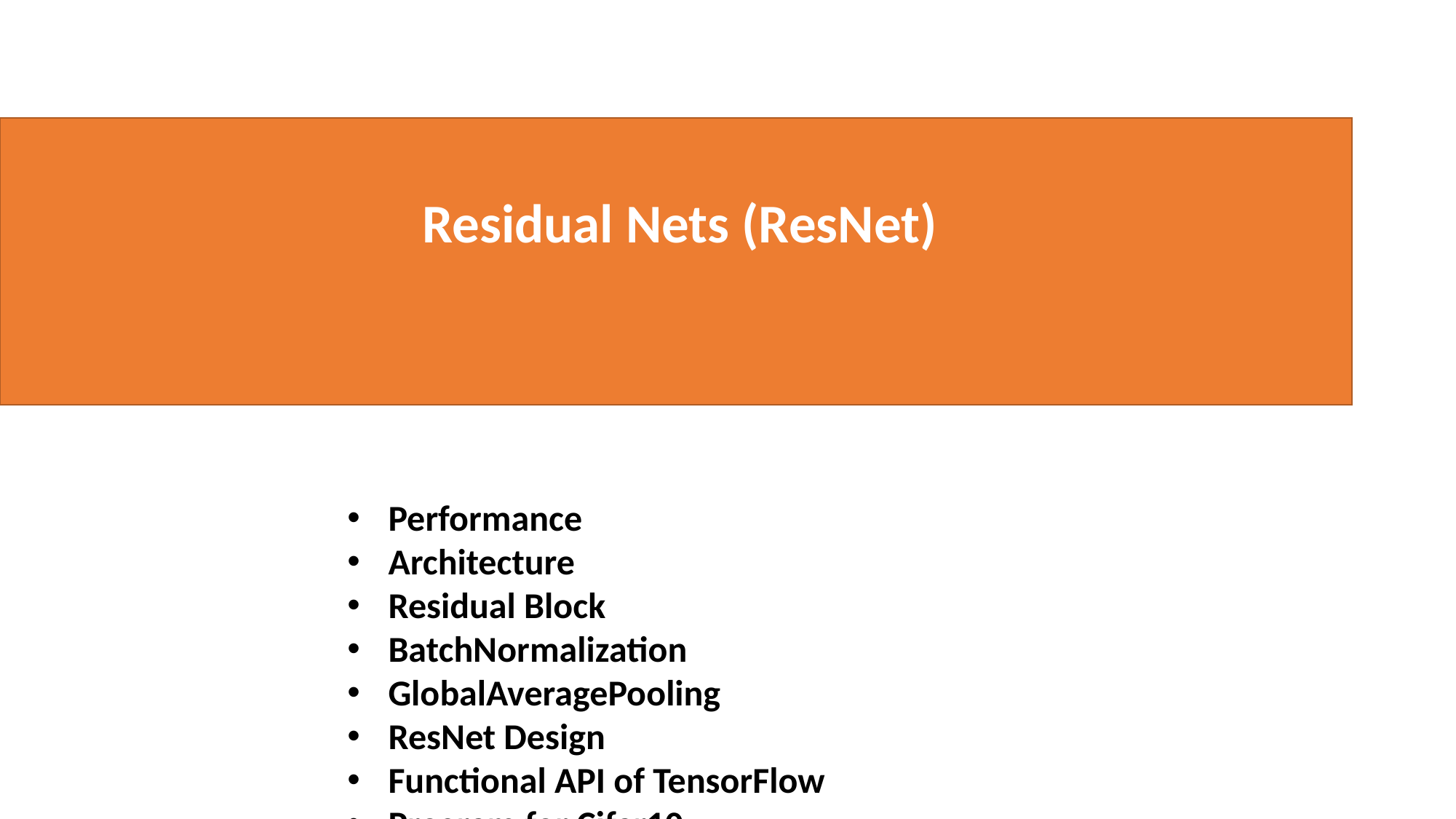

Residual Nets (ResNet)

Performance
Architecture
Residual Block
BatchNormalization
GlobalAveragePooling
ResNet Design
Functional API of TensorFlow
Program for Cifar10